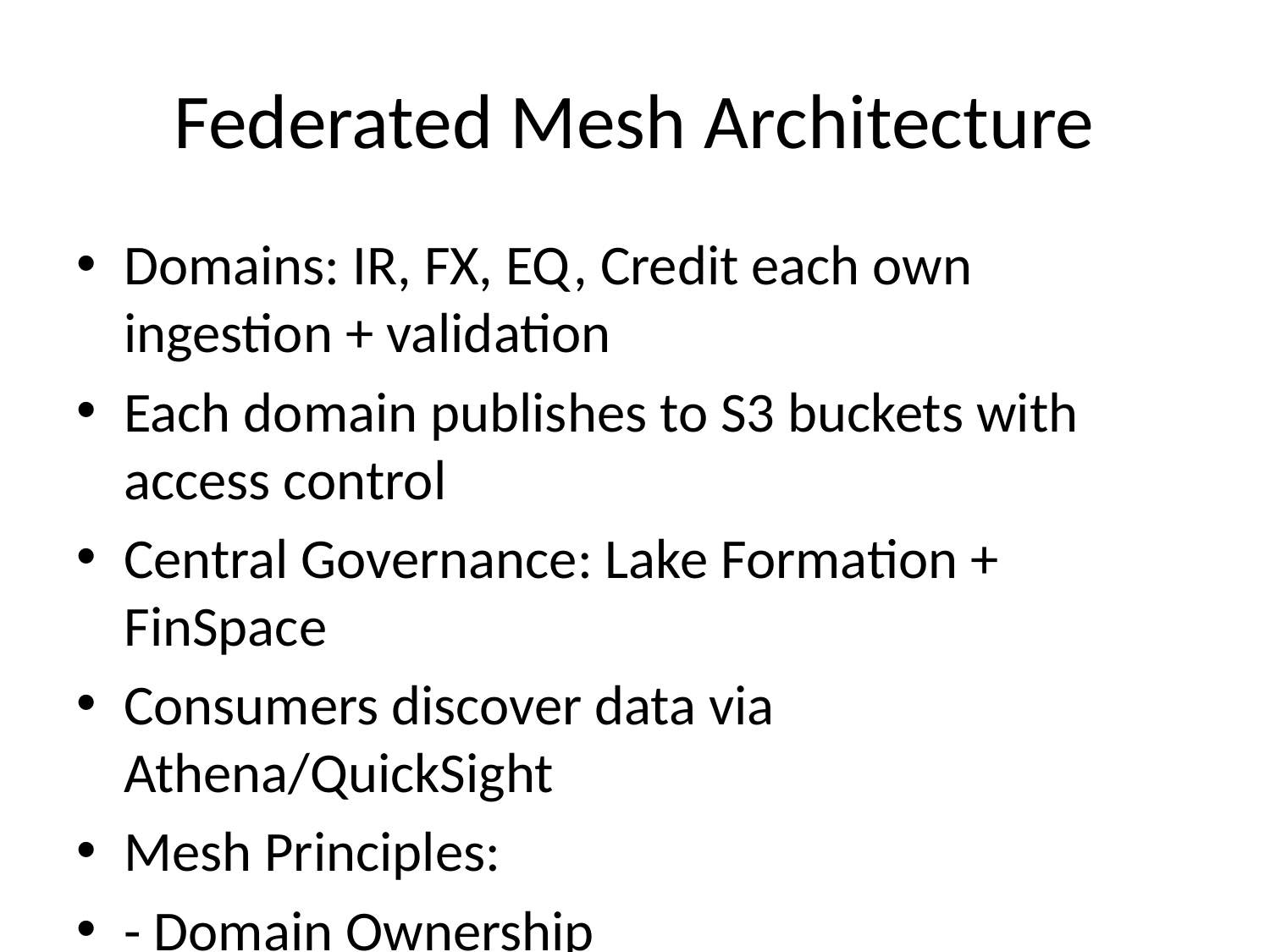

# Federated Mesh Architecture
Domains: IR, FX, EQ, Credit each own ingestion + validation
Each domain publishes to S3 buckets with access control
Central Governance: Lake Formation + FinSpace
Consumers discover data via Athena/QuickSight
Mesh Principles:
- Domain Ownership
- Data as a Product
- Self-serve Platform
- Federated Governance